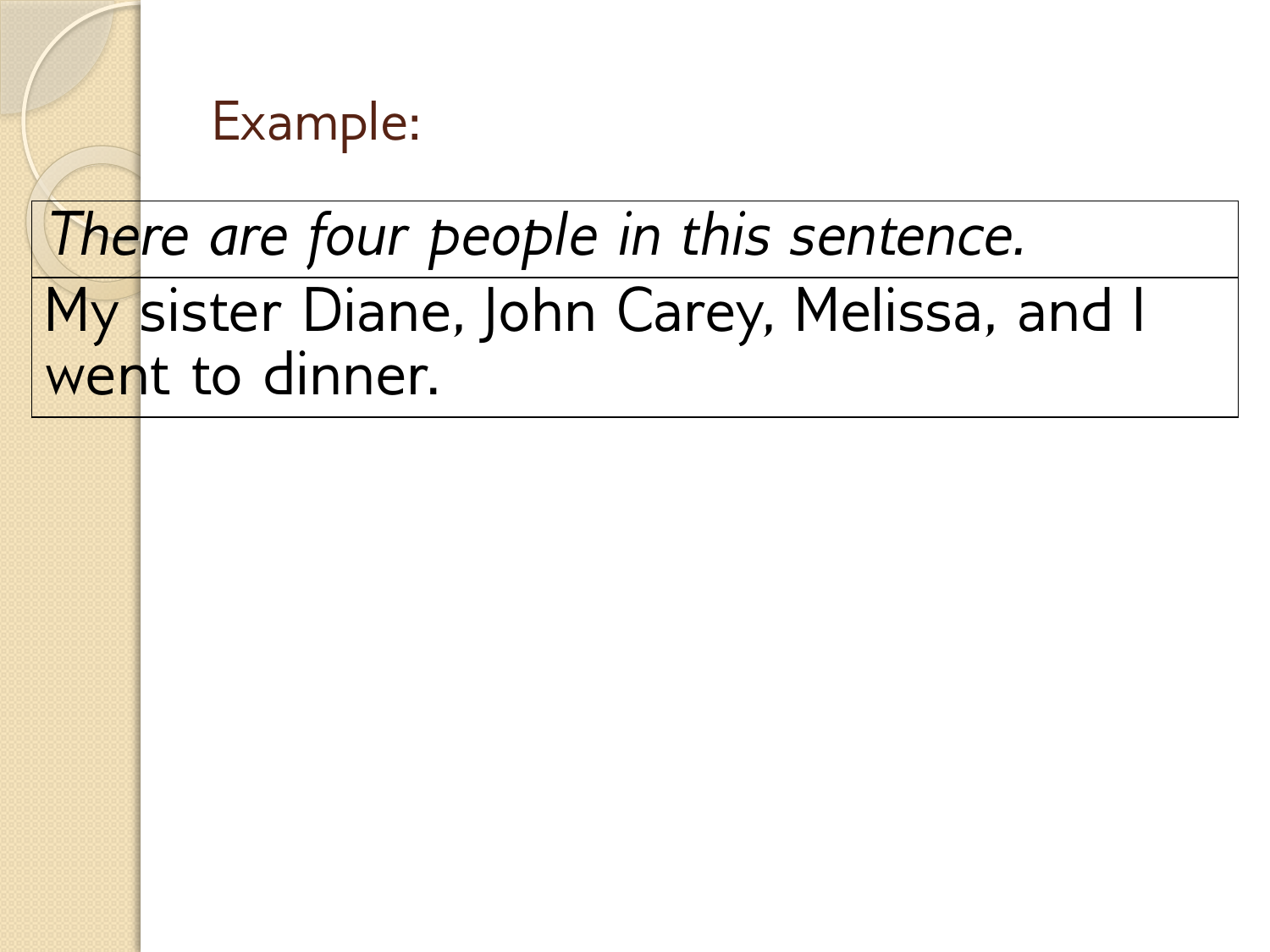

# Example:
| There are four people in this sentence. |
| --- |
| My sister Diane, John Carey, Melissa, and I went to dinner. |